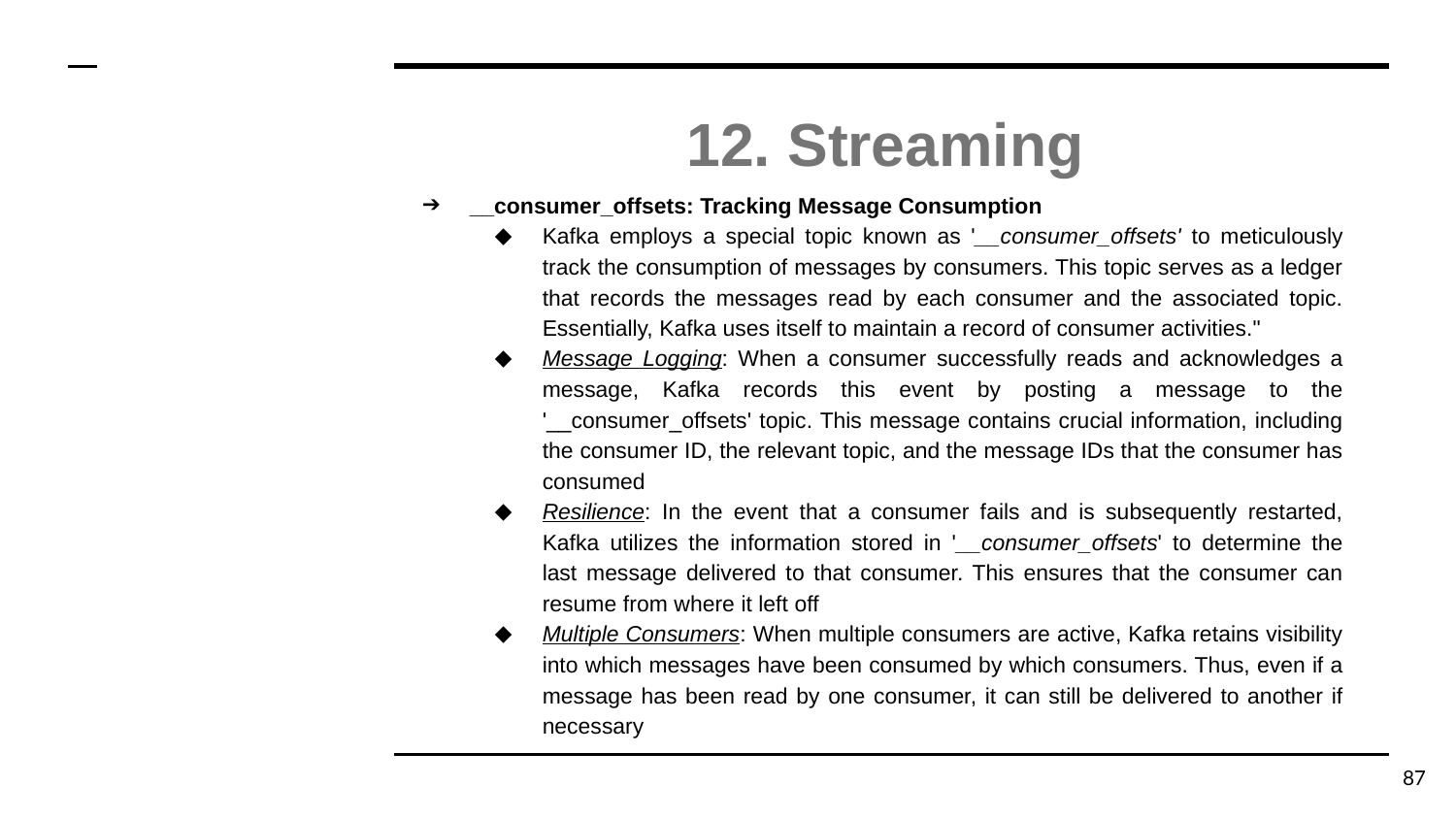

# 12. Streaming
__consumer_offsets: Tracking Message Consumption
Kafka employs a special topic known as '__consumer_offsets' to meticulously track the consumption of messages by consumers. This topic serves as a ledger that records the messages read by each consumer and the associated topic. Essentially, Kafka uses itself to maintain a record of consumer activities."
Message Logging: When a consumer successfully reads and acknowledges a message, Kafka records this event by posting a message to the '__consumer_offsets' topic. This message contains crucial information, including the consumer ID, the relevant topic, and the message IDs that the consumer has consumed
Resilience: In the event that a consumer fails and is subsequently restarted, Kafka utilizes the information stored in '__consumer_offsets' to determine the last message delivered to that consumer. This ensures that the consumer can resume from where it left off
Multiple Consumers: When multiple consumers are active, Kafka retains visibility into which messages have been consumed by which consumers. Thus, even if a message has been read by one consumer, it can still be delivered to another if necessary
87